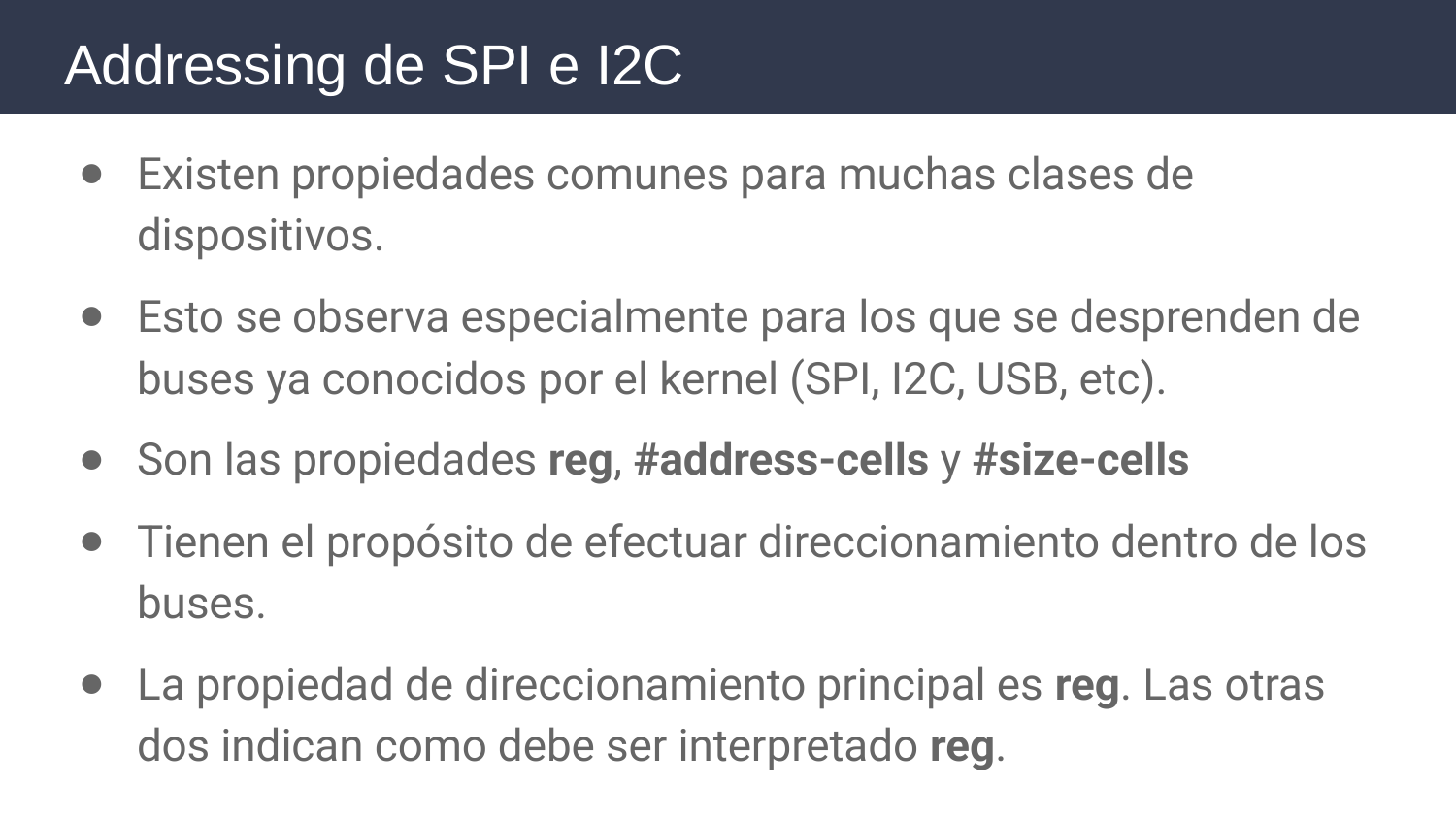

# Addressing de SPI e I2C

Existen propiedades comunes para muchas clases de dispositivos.
Esto se observa especialmente para los que se desprenden de buses ya conocidos por el kernel (SPI, I2C, USB, etc).
Son las propiedades reg, #address-cells y #size-cells
Tienen el propósito de efectuar direccionamiento dentro de los buses.
La propiedad de direccionamiento principal es reg. Las otras dos indican como debe ser interpretado reg.